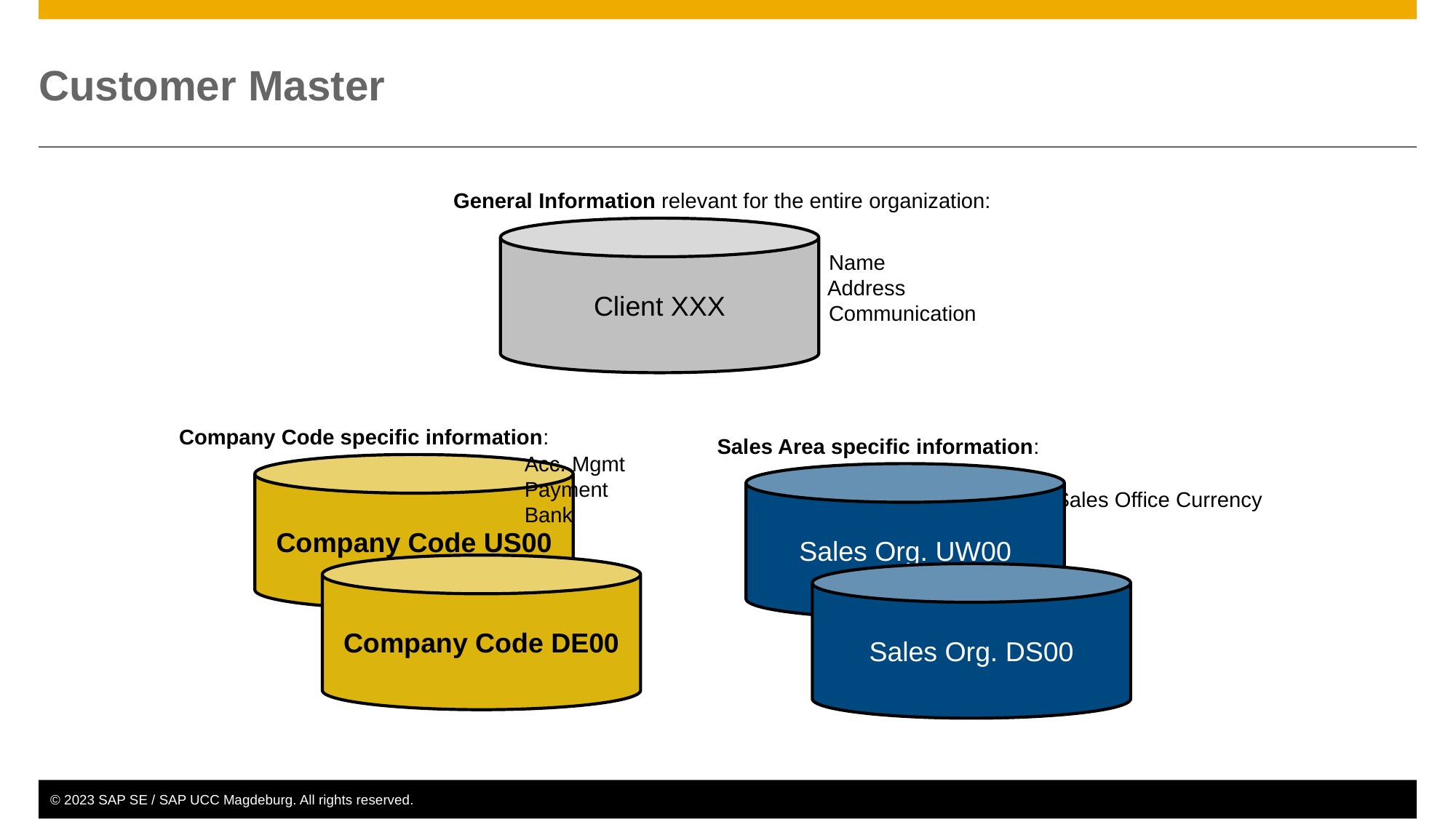

# Customer Master
General Information relevant for the entire organization:
			        Name
			        Address
			        Communication
Client XXX
Company Code specific information:
			   Acc. Mgmt
	                                  	   Payment
	                              	   Bank
Sales Area specific information:
		                    Sales Office Currency
Company Code US00
Sales Org. UW00
Company Code DE00
Sales Org. DS00